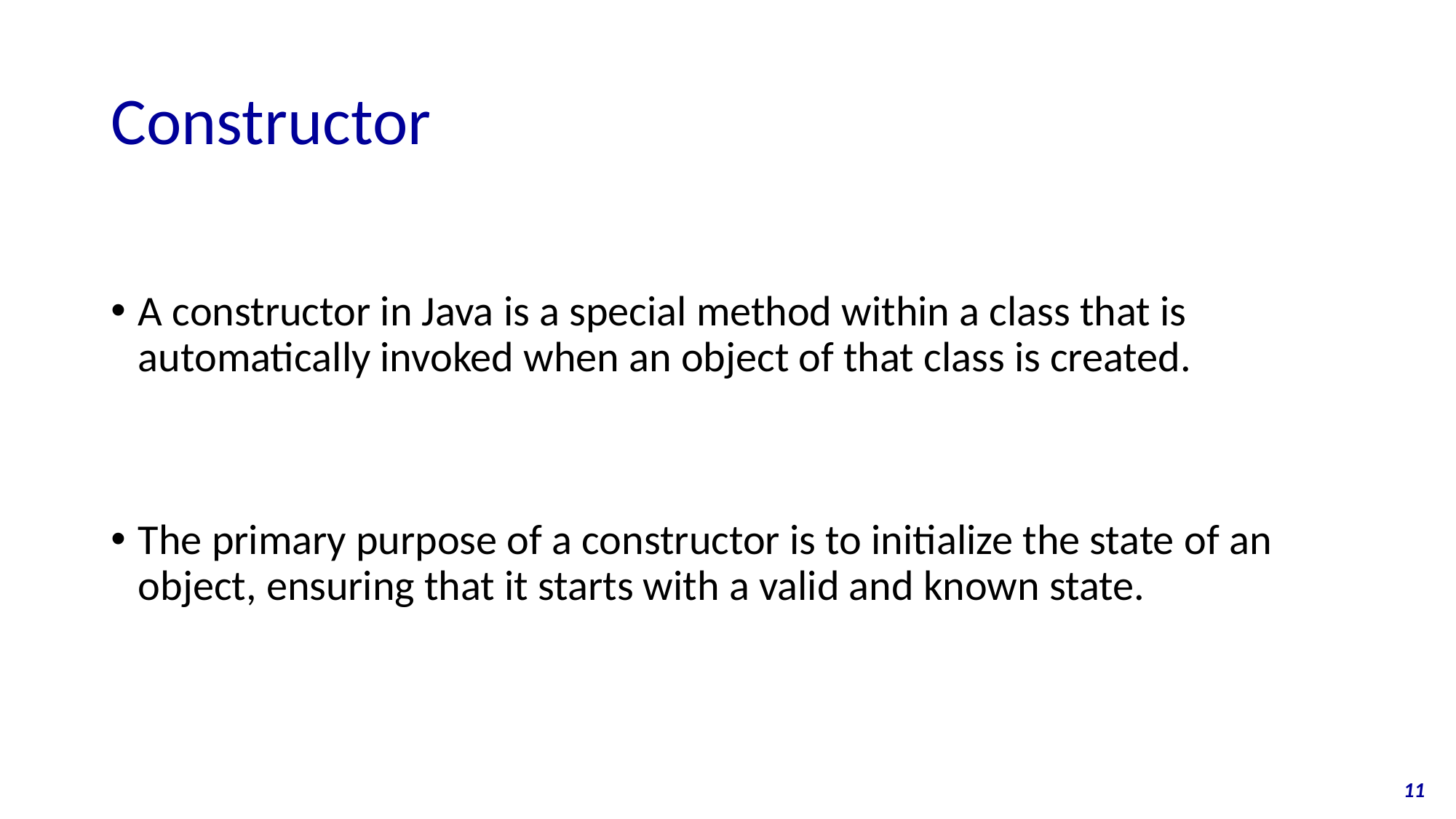

# Constructor

A constructor in Java is a special method within a class that is automatically invoked when an object of that class is created.

The primary purpose of a constructor is to initialize the state of an object, ensuring that it starts with a valid and known state.

11